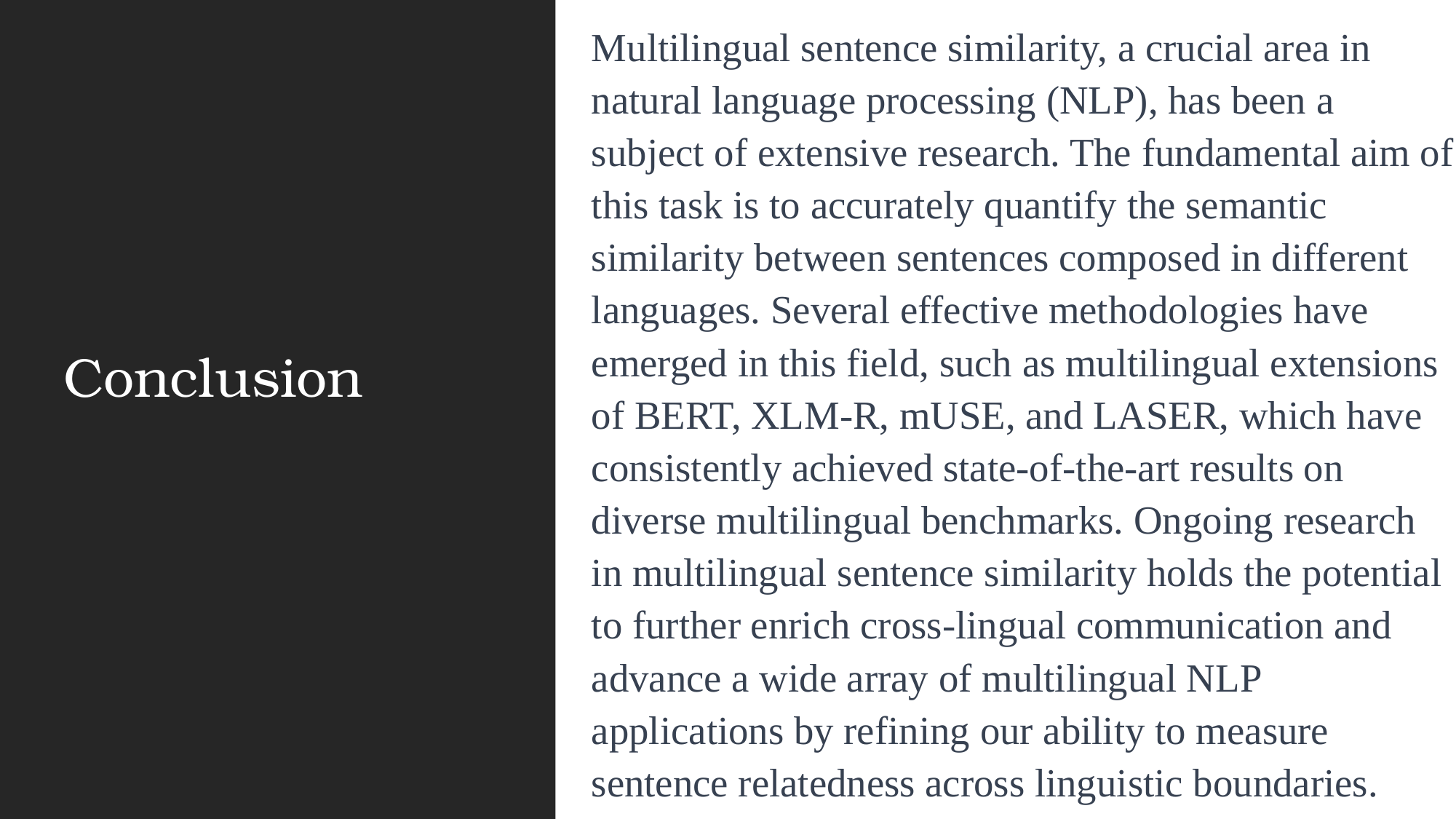

Multilingual sentence similarity, a crucial area in natural language processing (NLP), has been a subject of extensive research. The fundamental aim of this task is to accurately quantify the semantic similarity between sentences composed in different languages. Several effective methodologies have emerged in this field, such as multilingual extensions of BERT, XLM-R, mUSE, and LASER, which have consistently achieved state-of-the-art results on diverse multilingual benchmarks. Ongoing research in multilingual sentence similarity holds the potential to further enrich cross-lingual communication and advance a wide array of multilingual NLP applications by refining our ability to measure sentence relatedness across linguistic boundaries.
#

Conclusion